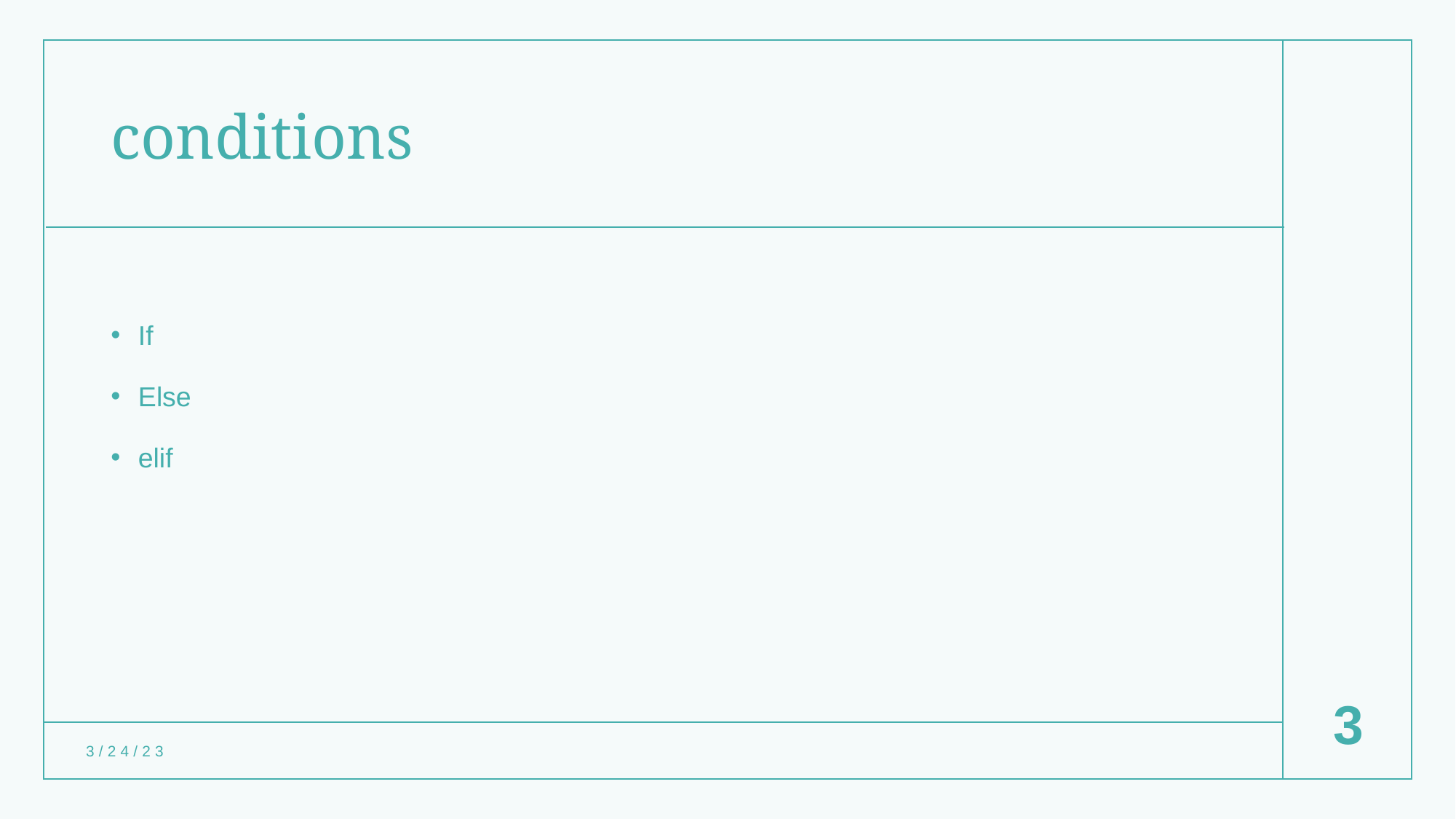

# conditions

If
Else
elif

3
3/24/23